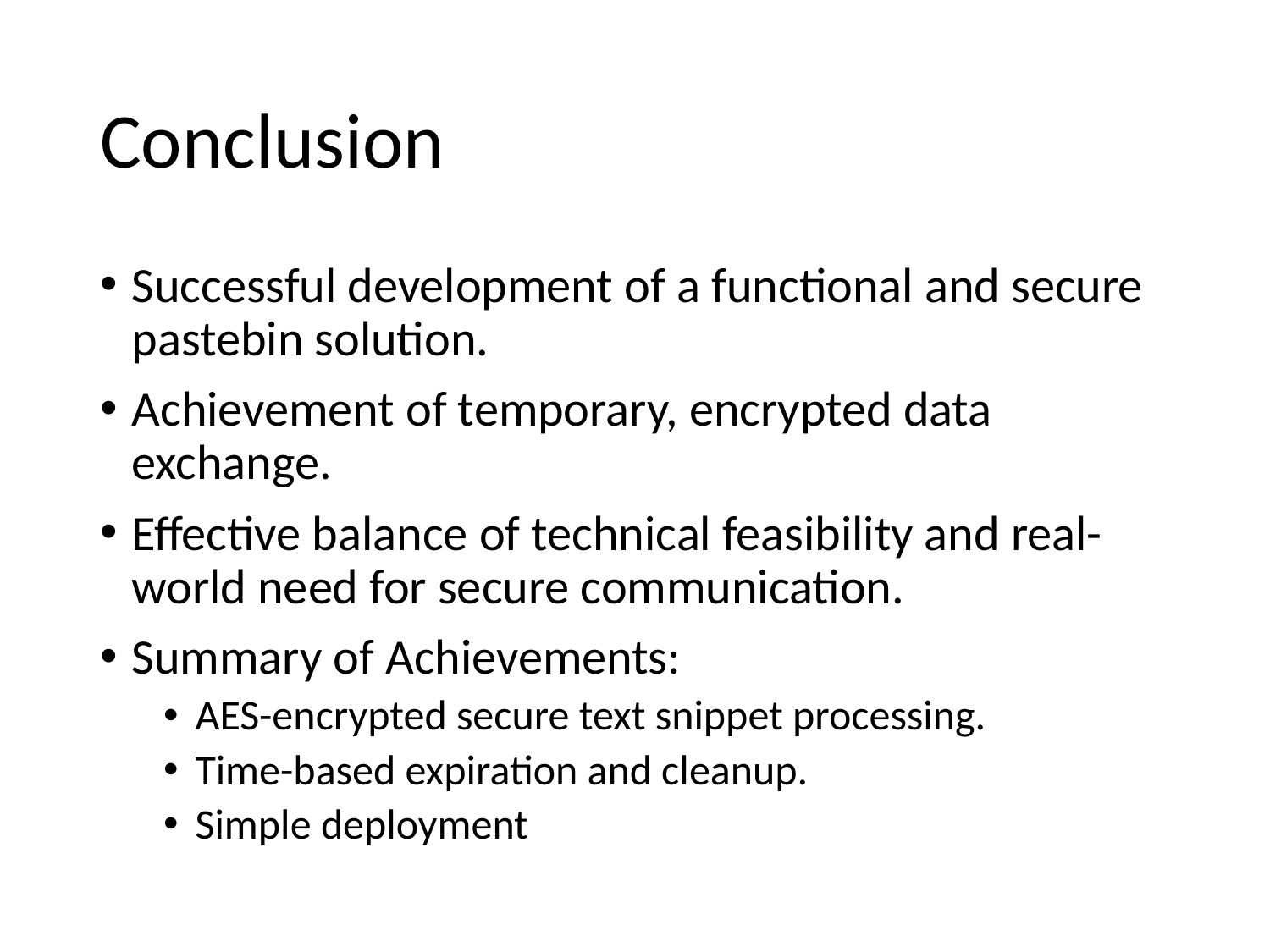

# Conclusion
Successful development of a functional and secure pastebin solution.
Achievement of temporary, encrypted data exchange.
Effective balance of technical feasibility and real-world need for secure communication.
Summary of Achievements:
AES-encrypted secure text snippet processing.
Time-based expiration and cleanup.
Simple deployment